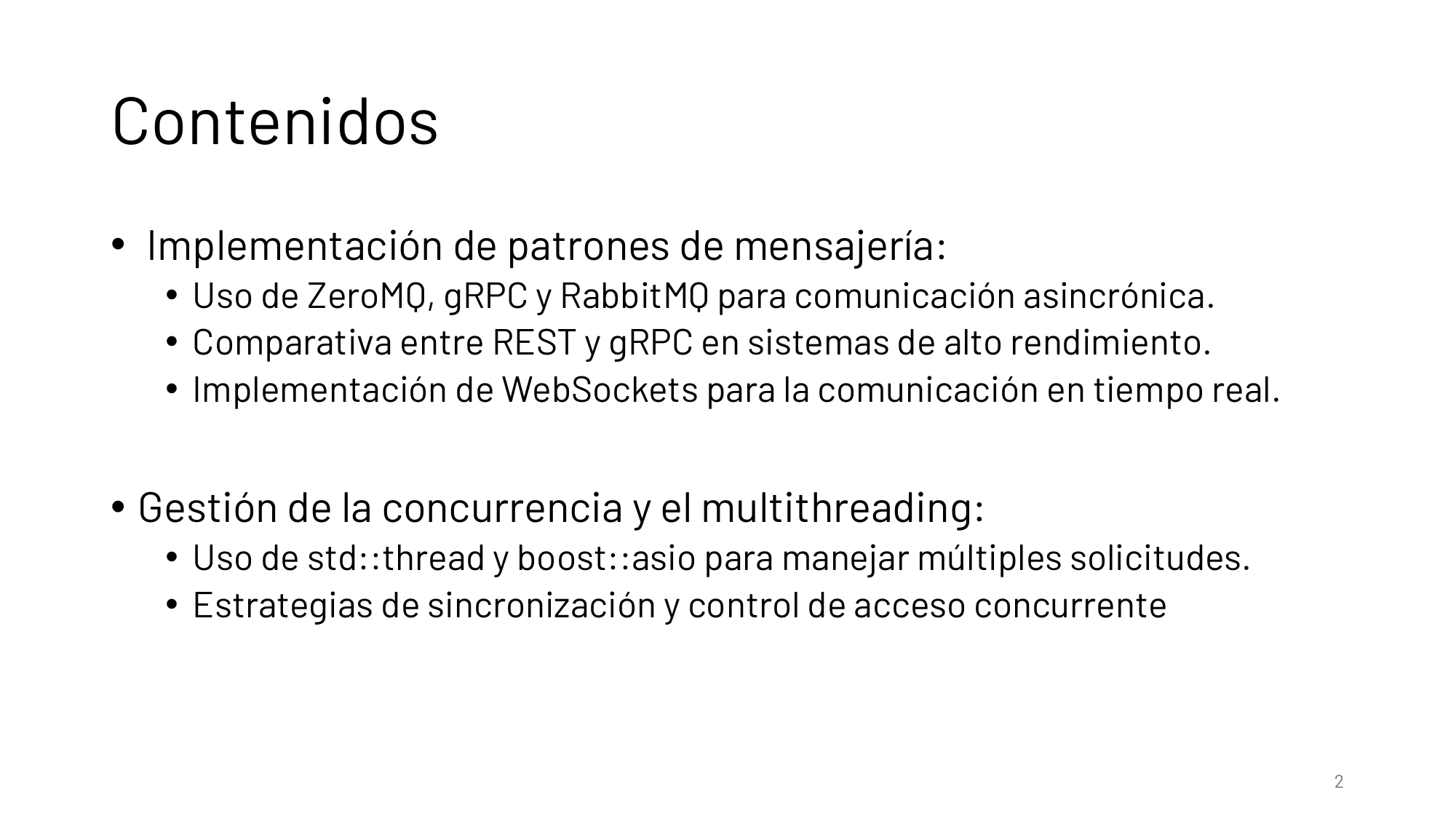

# Contenidos
 Implementación de patrones de mensajería:
Uso de ZeroMQ, gRPC y RabbitMQ para comunicación asincrónica.
Comparativa entre REST y gRPC en sistemas de alto rendimiento.
Implementación de WebSockets para la comunicación en tiempo real.

Gestión de la concurrencia y el multithreading:
Uso de std::thread y boost::asio para manejar múltiples solicitudes.
Estrategias de sincronización y control de acceso concurrente
2